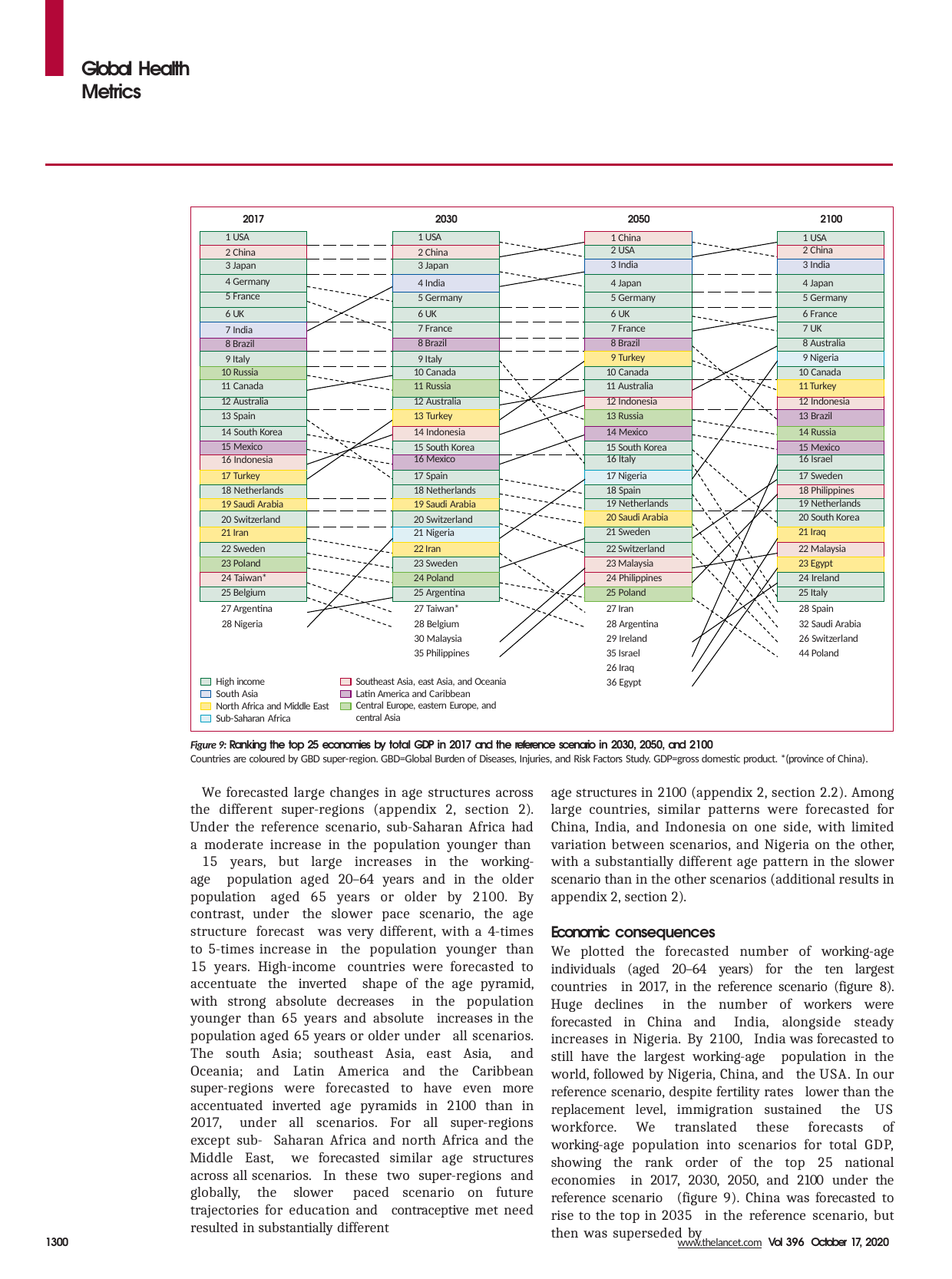

Global Health Metrics

2017
2030
2050
2100
| 1 USA |  | 1 USA |  | 1 China |  | 1 USA |
| --- | --- | --- | --- | --- | --- | --- |
| 2 China |  | 2 China |  | 2 USA |  | 2 China |
| 3 Japan |  | 3 Japan |  | 3 India |  | 3 India |
| 4 Germany |  | 4 India |  | 4 Japan |  | 4 Japan |
| 5 France |  | 5 Germany |  | 5 Germany |  | 5 Germany |
| 6 UK |  | 6 UK |  | 6 UK |  | 6 France |
| 7 India |  | 7 France |  | 7 France |  | 7 UK |
| 8 Brazil |  | 8 Brazil |  | 8 Brazil |  | 8 Australia |
| 9 Italy |  | 9 Italy |  | 9 Turkey |  | 9 Nigeria |
| 10 Russia |  | 10 Canada |  | 10 Canada |  | 10 Canada |
| 11 Canada |  | 11 Russia |  | 11 Australia |  | 11 Turkey |
| 12 Australia |  | 12 Australia |  | 12 Indonesia |  | 12 Indonesia |
| 13 Spain |  | 13 Turkey |  | 13 Russia |  | 13 Brazil |
| 14 South Korea |  | 14 Indonesia |  | 14 Mexico |  | 14 Russia |
| 15 Mexico |  | 15 South Korea |  | 15 South Korea |  | 15 Mexico |
| 16 Indonesia |  | 16 Mexico |  | 16 Italy |  | 16 Israel |
| 17 Turkey |  | 17 Spain |  | 17 Nigeria |  | 17 Sweden |
| 18 Netherlands |  | 18 Netherlands |  | 18 Spain |  | 18 Philippines |
| 19 Saudi Arabia |  | 19 Saudi Arabia |  | 19 Netherlands |  | 19 Netherlands |
| 20 Switzerland |  | 20 Switzerland |  | 20 Saudi Arabia |  | 20 South Korea |
| 21 Iran |  | 21 Nigeria |  | 21 Sweden |  | 21 Iraq |
| 22 Sweden |  | 22 Iran |  | 22 Switzerland |  | 22 Malaysia |
| 23 Poland |  | 23 Sweden |  | 23 Malaysia |  | 23 Egypt |
| 24 Taiwan\* |  | 24 Poland |  | 24 Philippines |  | 24 Ireland |
| 25 Belgium |  | 25 Argentina |  | 25 Poland |  | 25 Italy |

27 Iran
28 Argentina
29 Ireland
35 Israel
26 Iraq
36 Egypt
Argentina
Nigeria
27 Taiwan*
28 Belgium
30 Malaysia
35 Philippines
28 Spain
32 Saudi Arabia
26 Switzerland
44 Poland
High income South Asia
North Africa and Middle East Sub-Saharan Africa
Southeast Asia, east Asia, and Oceania Latin America and Caribbean
Central Europe, eastern Europe, and central Asia

Figure 9: Ranking the top 25 economies by total GDP in 2017 and the reference scenario in 2030, 2050, and 2100
Countries are coloured by GBD super-region. GBD=Global Burden of Diseases, Injuries, and Risk Factors Study. GDP=gross domestic product. *(province of China).
age structures in 2100 (appendix 2, section 2.2). Among large countries, similar patterns were forecasted for China, India, and Indonesia on one side, with limited variation between scenarios, and Nigeria on the other, with a substantially different age pattern in the slower scenario than in the other scenarios (additional results in appendix 2, section 2).
We forecasted large changes in age structures across the different super-regions (appendix 2, section 2). Under the reference scenario, sub-Saharan Africa had a moderate increase in the population younger than
15 years, but large increases in the working-age population aged 20–64 years and in the older population aged 65 years or older by 2100. By contrast, under the slower pace scenario, the age structure forecast was very different, with a 4-times to 5-times increase in the population younger than 15 years. High-income countries were forecasted to accentuate the inverted shape of the age pyramid, with strong absolute decreases in the population younger than 65 years and absolute increases in the population aged 65 years or older under all scenarios. The south Asia; southeast Asia, east Asia, and Oceania; and Latin America and the Caribbean super-regions were forecasted to have even more accentuated inverted age pyramids in 2100 than in 2017, under all scenarios. For all super-regions except sub- Saharan Africa and north Africa and the Middle East, we forecasted similar age structures across all scenarios. In these two super-regions and globally, the slower paced scenario on future trajectories for education and contraceptive met need resulted in substantially different
Economic consequences
We plotted the forecasted number of working-age individuals (aged 20–64 years) for the ten largest countries in 2017, in the reference scenario (figure 8). Huge declines in the number of workers were forecasted in China and India, alongside steady increases in Nigeria. By 2100, India was forecasted to still have the largest working-age population in the world, followed by Nigeria, China, and the USA. In our reference scenario, despite fertility rates lower than the replacement level, immigration sustained the US workforce. We translated these forecasts of working-age population into scenarios for total GDP, showing the rank order of the top 25 national economies in 2017, 2030, 2050, and 2100 under the reference scenario (figure 9). China was forecasted to rise to the top in 2035 in the reference scenario, but then was superseded by
1300
www.thelancet.com Vol 396 October 17, 2020